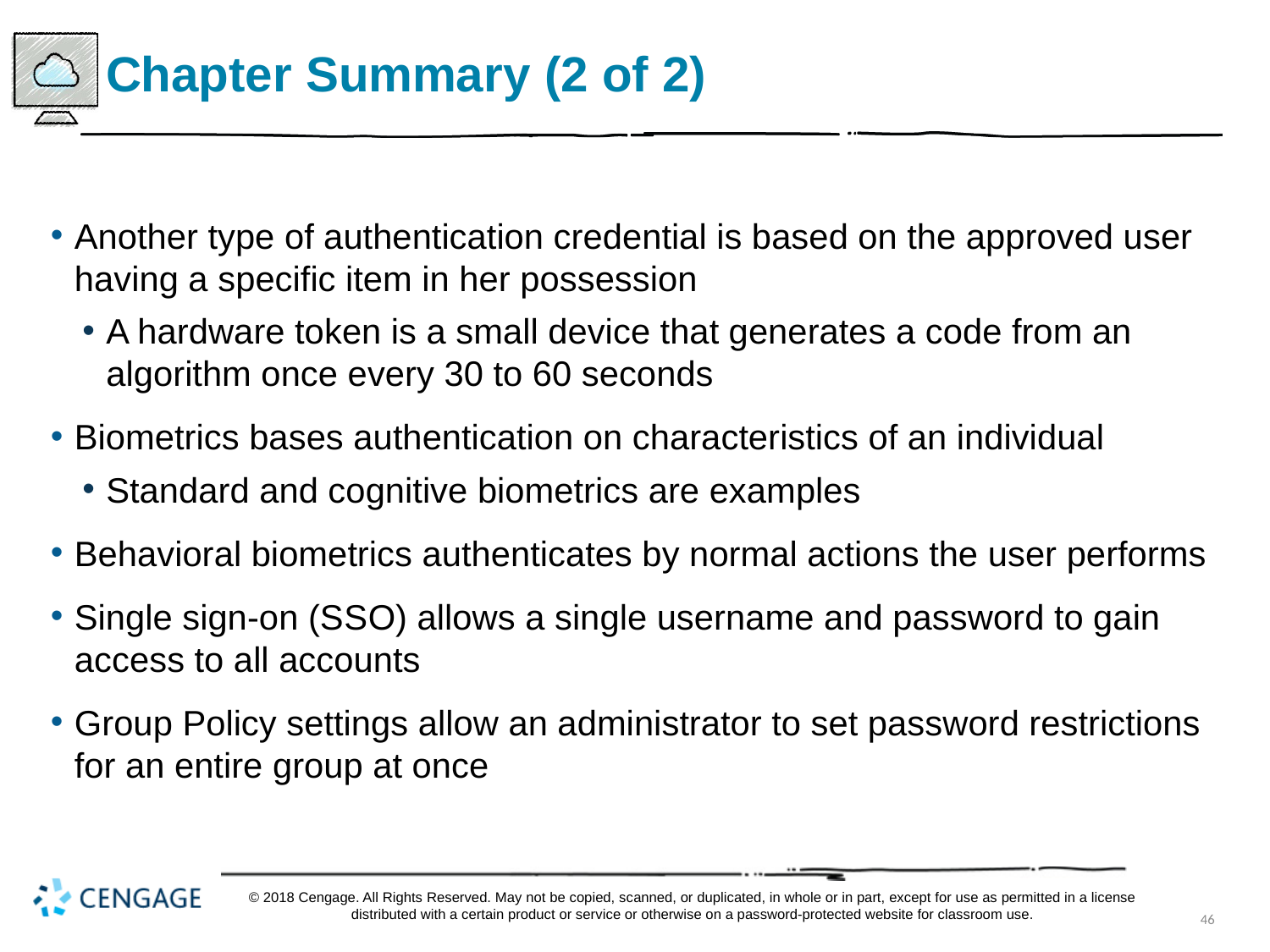

# Chapter Summary (2 of 2)
Another type of authentication credential is based on the approved user having a specific item in her possession
A hardware token is a small device that generates a code from an algorithm once every 30 to 60 seconds
Biometrics bases authentication on characteristics of an individual
Standard and cognitive biometrics are examples
Behavioral biometrics authenticates by normal actions the user performs
Single sign-on (S S O) allows a single username and password to gain access to all accounts
Group Policy settings allow an administrator to set password restrictions for an entire group at once
© 2018 Cengage. All Rights Reserved. May not be copied, scanned, or duplicated, in whole or in part, except for use as permitted in a license distributed with a certain product or service or otherwise on a password-protected website for classroom use.